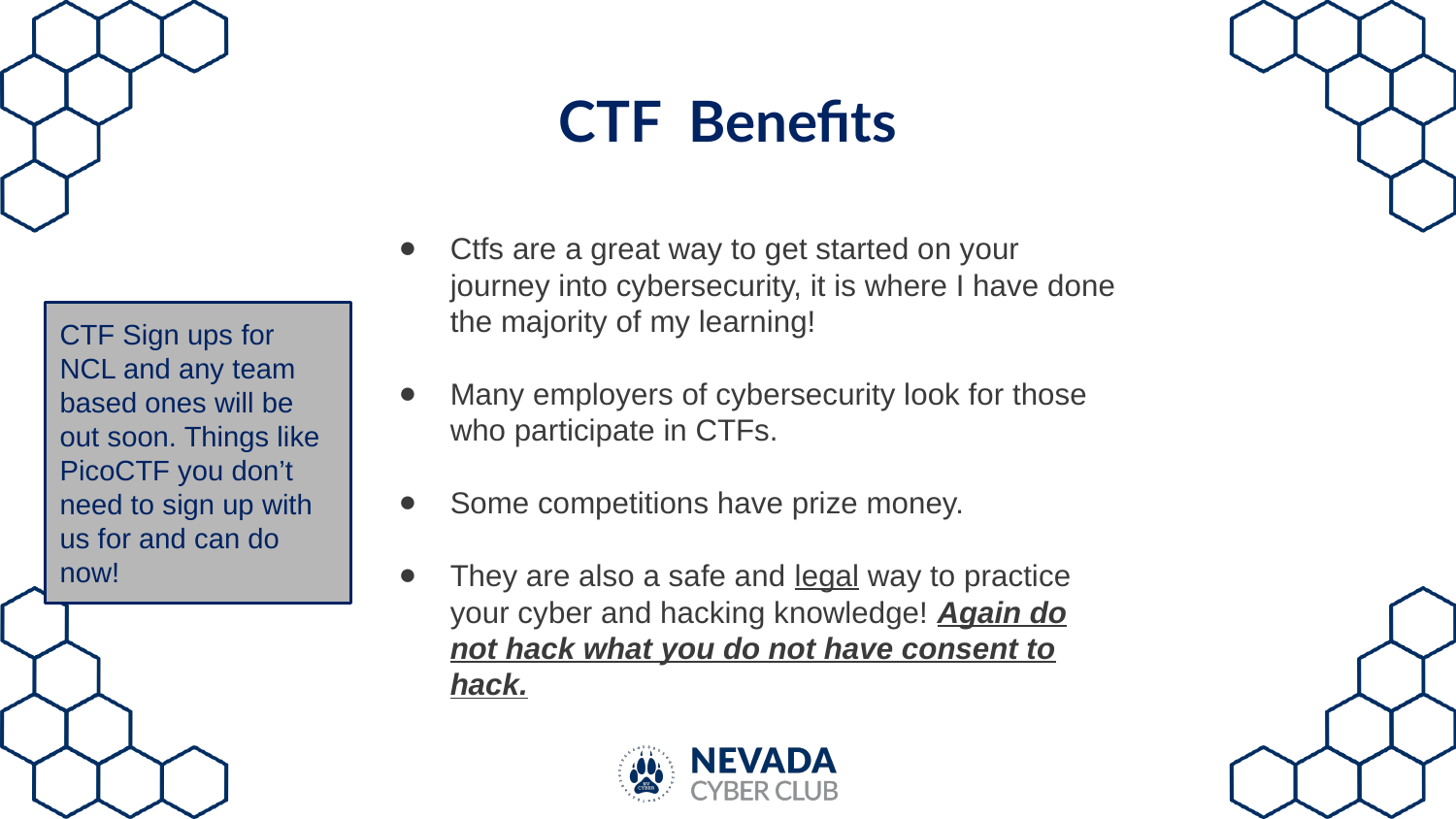

# CTF  Benefits
Ctfs are a great way to get started on your journey into cybersecurity, it is where I have done the majority of my learning!

Many employers of cybersecurity look for those who participate in CTFs.

Some competitions have prize money.

They are also a safe and legal way to practice your cyber and hacking knowledge! Again do not hack what you do not have consent to hack.
CTF Sign ups for NCL and any team based ones will be out soon. Things like PicoCTF you don’t need to sign up with us for and can do now!